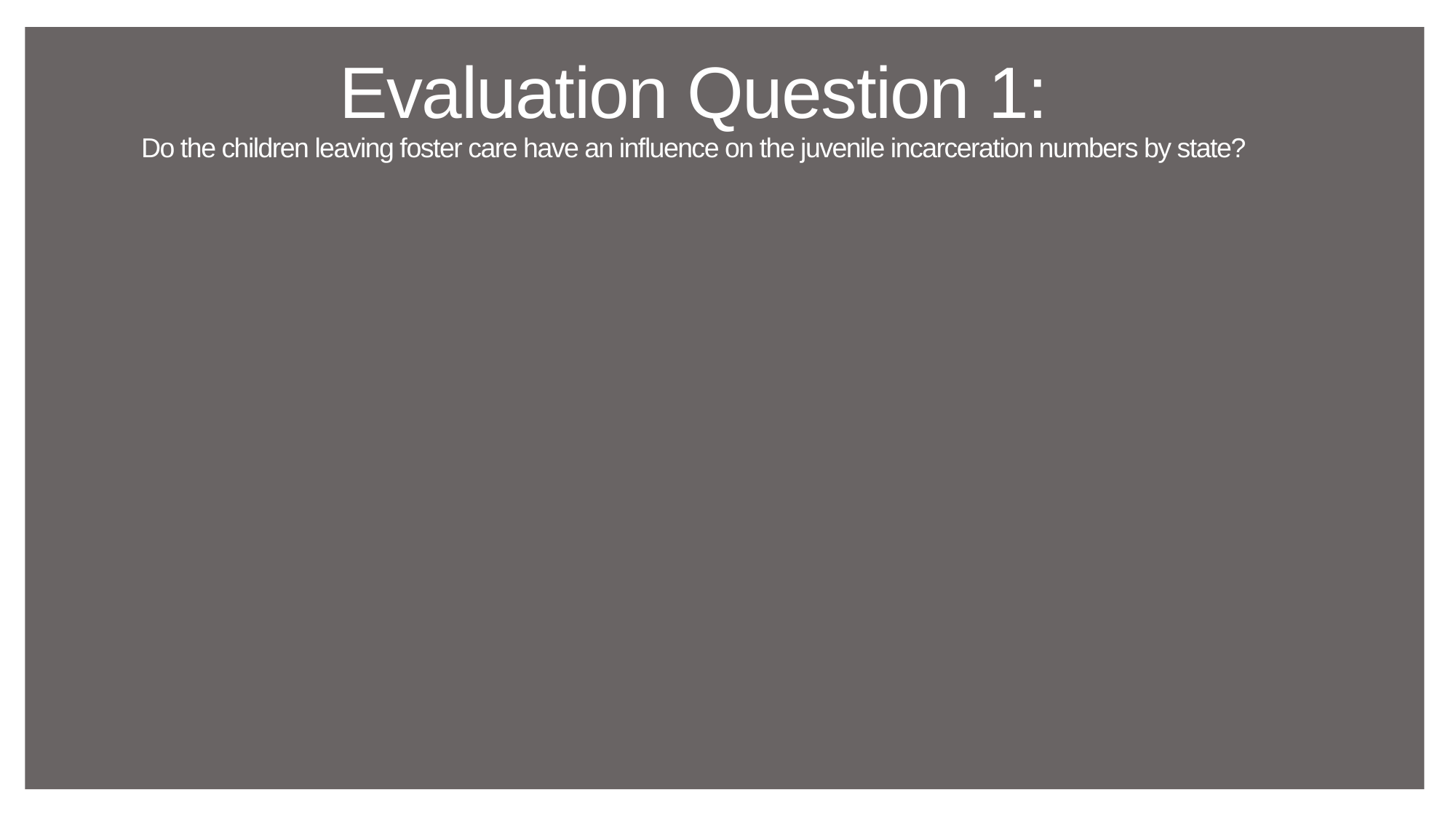

# Evaluation Question 1: Do the children leaving foster care have an influence on the juvenile incarceration numbers by state?